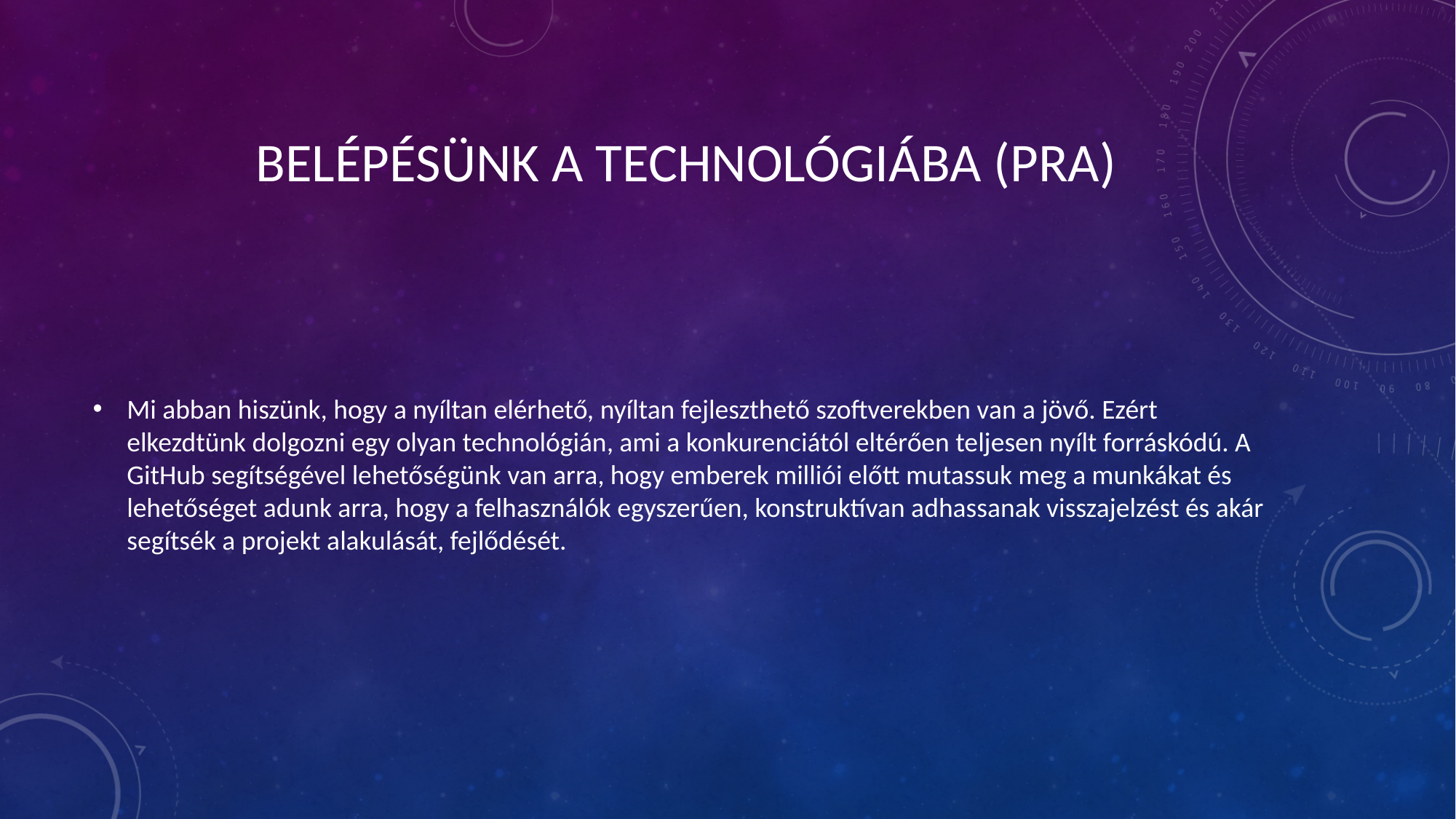

# BELÉPÉSÜNK A TECHNOLÓGIÁBA (PRA)
Mi abban hiszünk, hogy a nyíltan elérhető, nyíltan fejleszthető szoftverekben van a jövő. Ezért elkezdtünk dolgozni egy olyan technológián, ami a konkurenciától eltérően teljesen nyílt forráskódú. A GitHub segítségével lehetőségünk van arra, hogy emberek milliói előtt mutassuk meg a munkákat és lehetőséget adunk arra, hogy a felhasználók egyszerűen, konstruktívan adhassanak visszajelzést és akár segítsék a projekt alakulását, fejlődését.